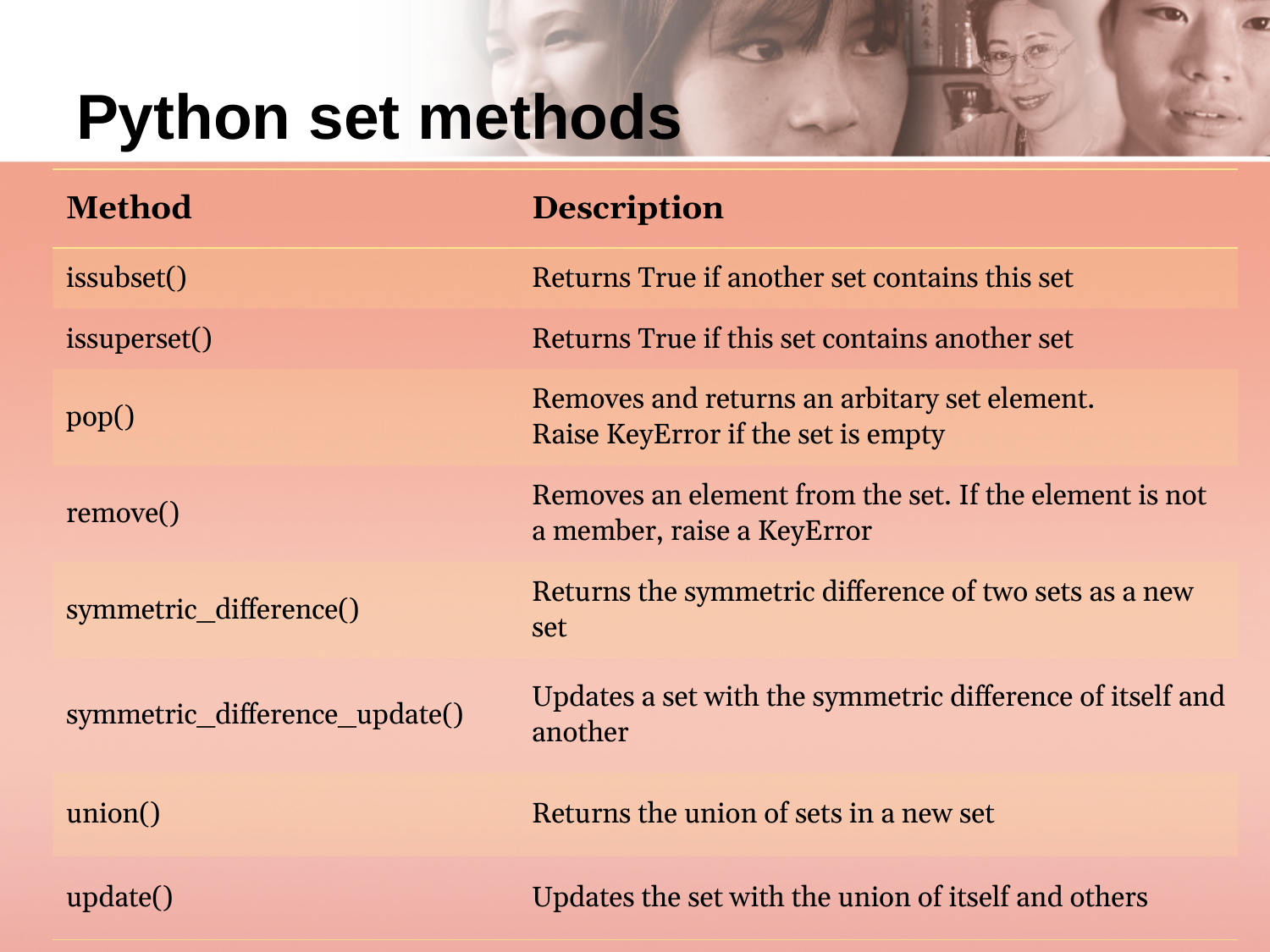

# Python set methods

| Method | Description |
| --- | --- |
| issubset() | Returns True if another set contains this set |
| issuperset() | Returns True if this set contains another set |
| pop() | Removes and returns an arbitary set element. Raise KeyError if the set is empty |
| remove() | Removes an element from the set. If the element is not a member, raise a KeyError |
| symmetric\_difference() | Returns the symmetric difference of two sets as a new set |
| symmetric\_difference\_update() | Updates a set with the symmetric difference of itself and another |
| union() | Returns the union of sets in a new set |
| update() | Updates the set with the union of itself and others |